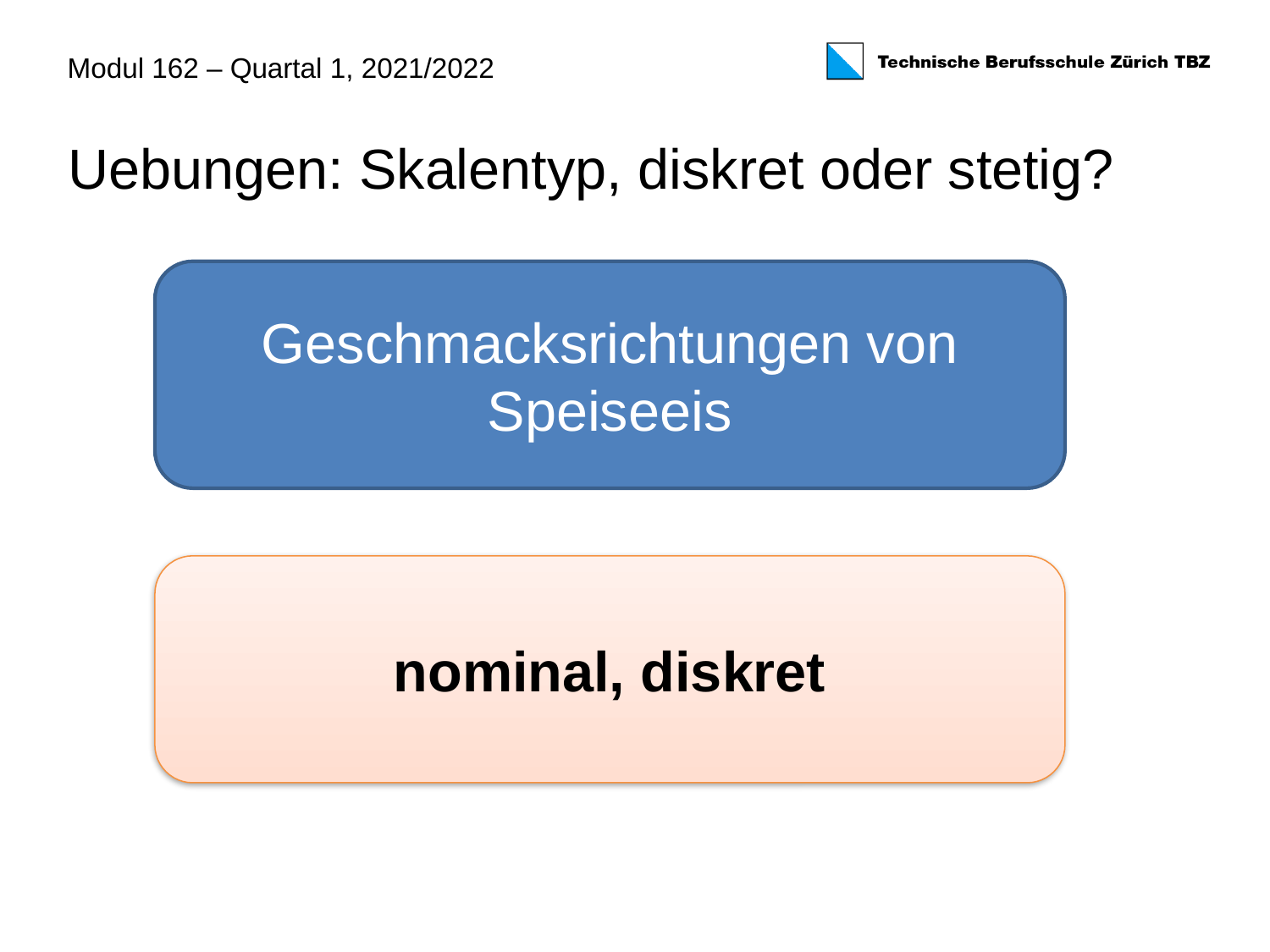

Uebungen: Skalentyp, diskret oder stetig?
Geschmacksrichtungen von Speiseeis
nominal, diskret